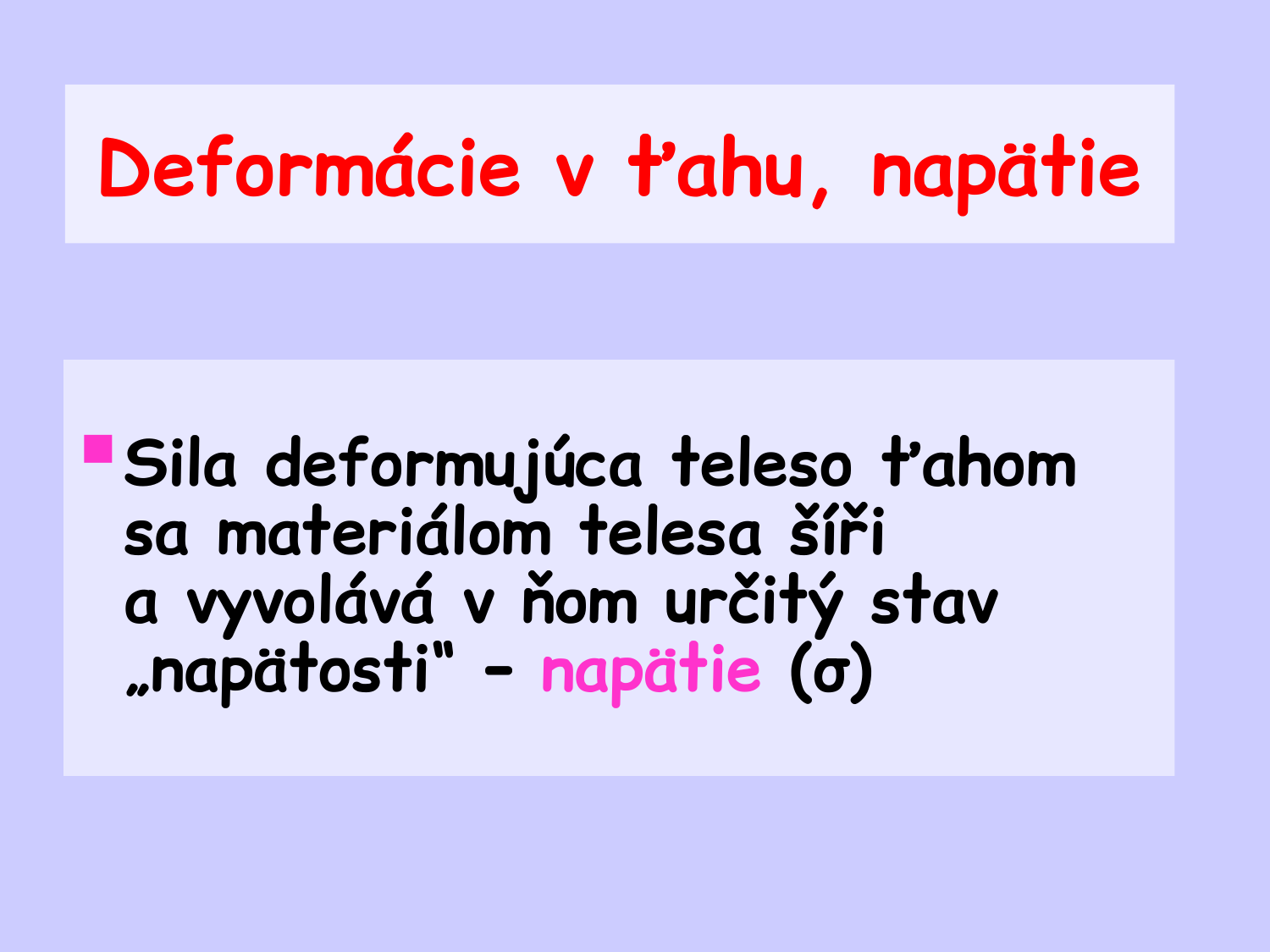

# Deformácie v ťahu, napätie
Sila deformujúca teleso ťahom sa materiálom telesa šíři a vyvolává v ňom určitý stav „napätosti“ – napätie (σ)